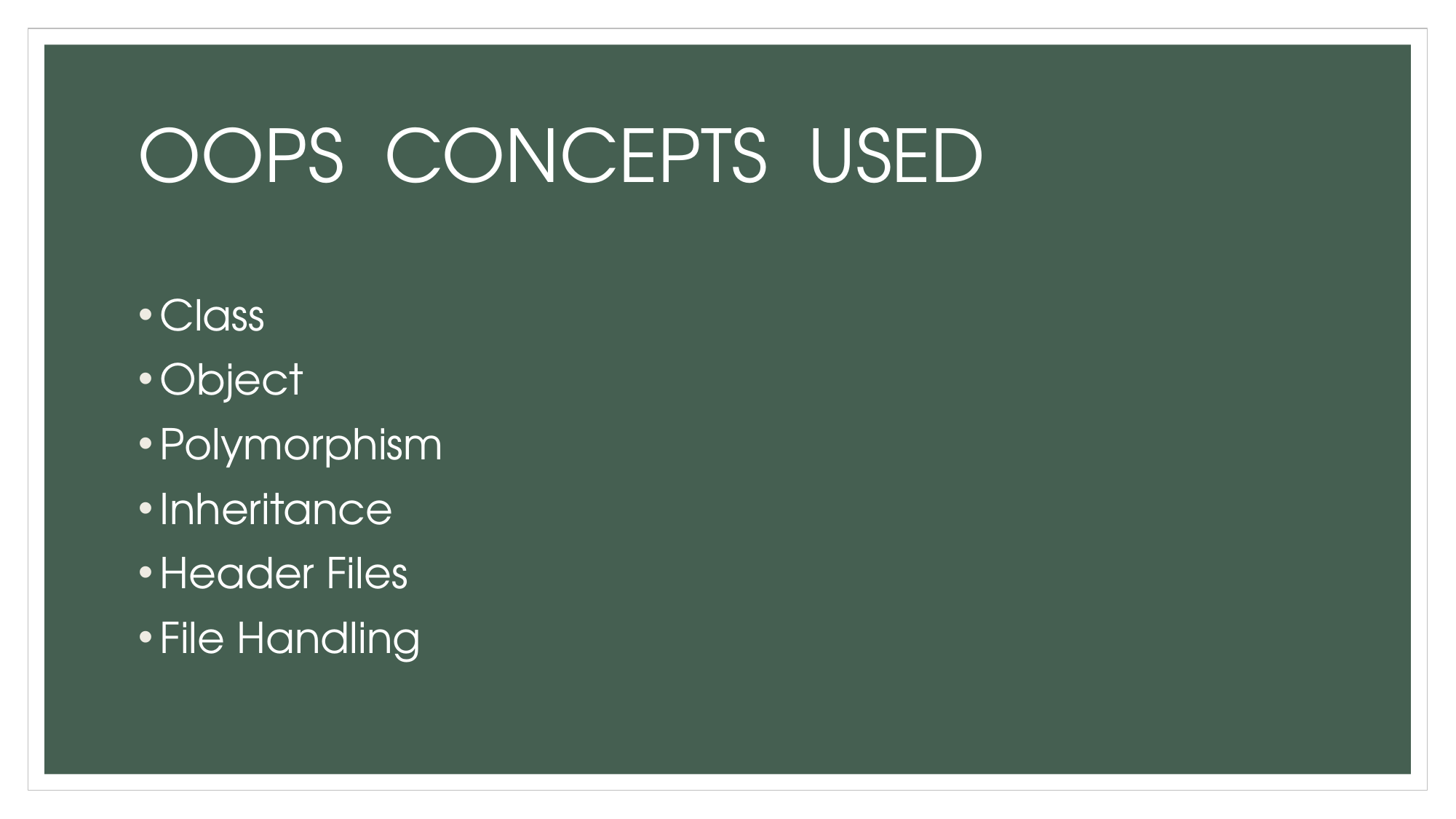

# OOPS  CONCEPTS  USED

Class
Object
Polymorphism
Inheritance
Header Files
File Handling